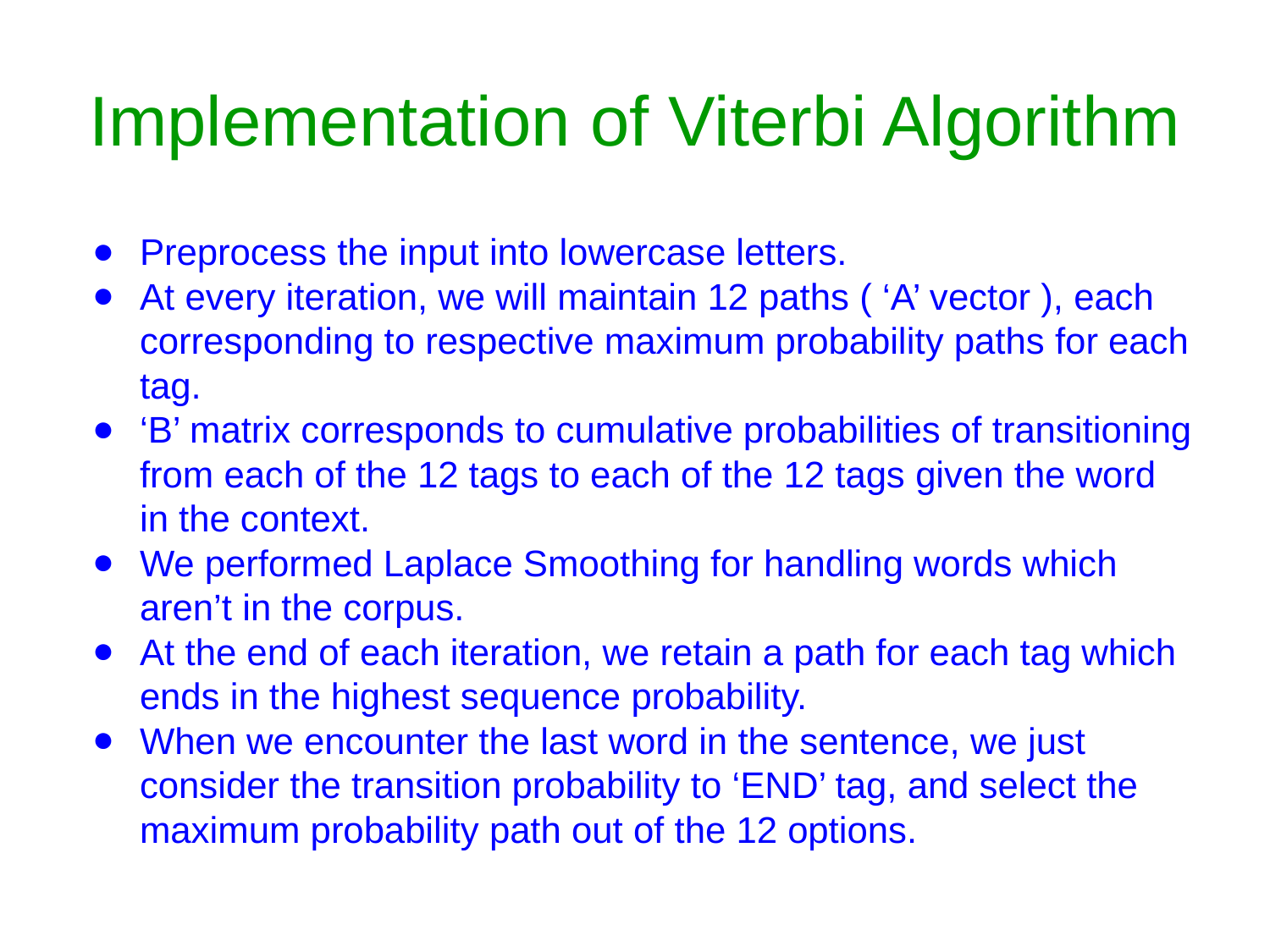

# Implementation of Viterbi Algorithm
Preprocess the input into lowercase letters.
At every iteration, we will maintain 12 paths ( ‘A’ vector ), each corresponding to respective maximum probability paths for each tag.
‘B’ matrix corresponds to cumulative probabilities of transitioning from each of the 12 tags to each of the 12 tags given the word in the context.
We performed Laplace Smoothing for handling words which aren’t in the corpus.
At the end of each iteration, we retain a path for each tag which ends in the highest sequence probability.
When we encounter the last word in the sentence, we just consider the transition probability to ‘END’ tag, and select the maximum probability path out of the 12 options.